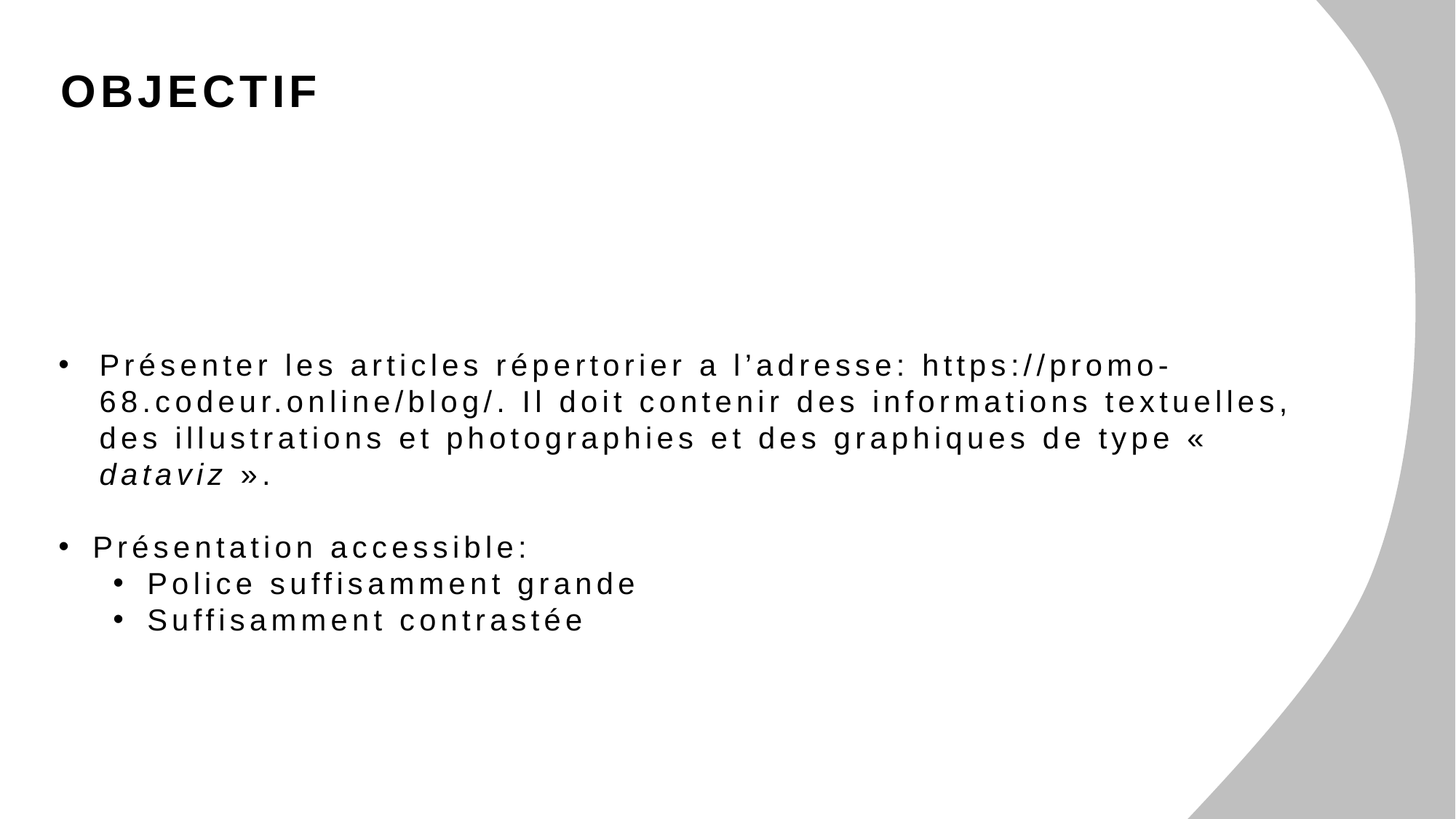

OBJECTIF
Présenter les articles répertorier a l’adresse: https://promo-68.codeur.online/blog/. Il doit contenir des informations textuelles, des illustrations et photographies et des graphiques de type « dataviz ».

Présentation accessible:
Police suffisamment grande
Suffisamment contrastée